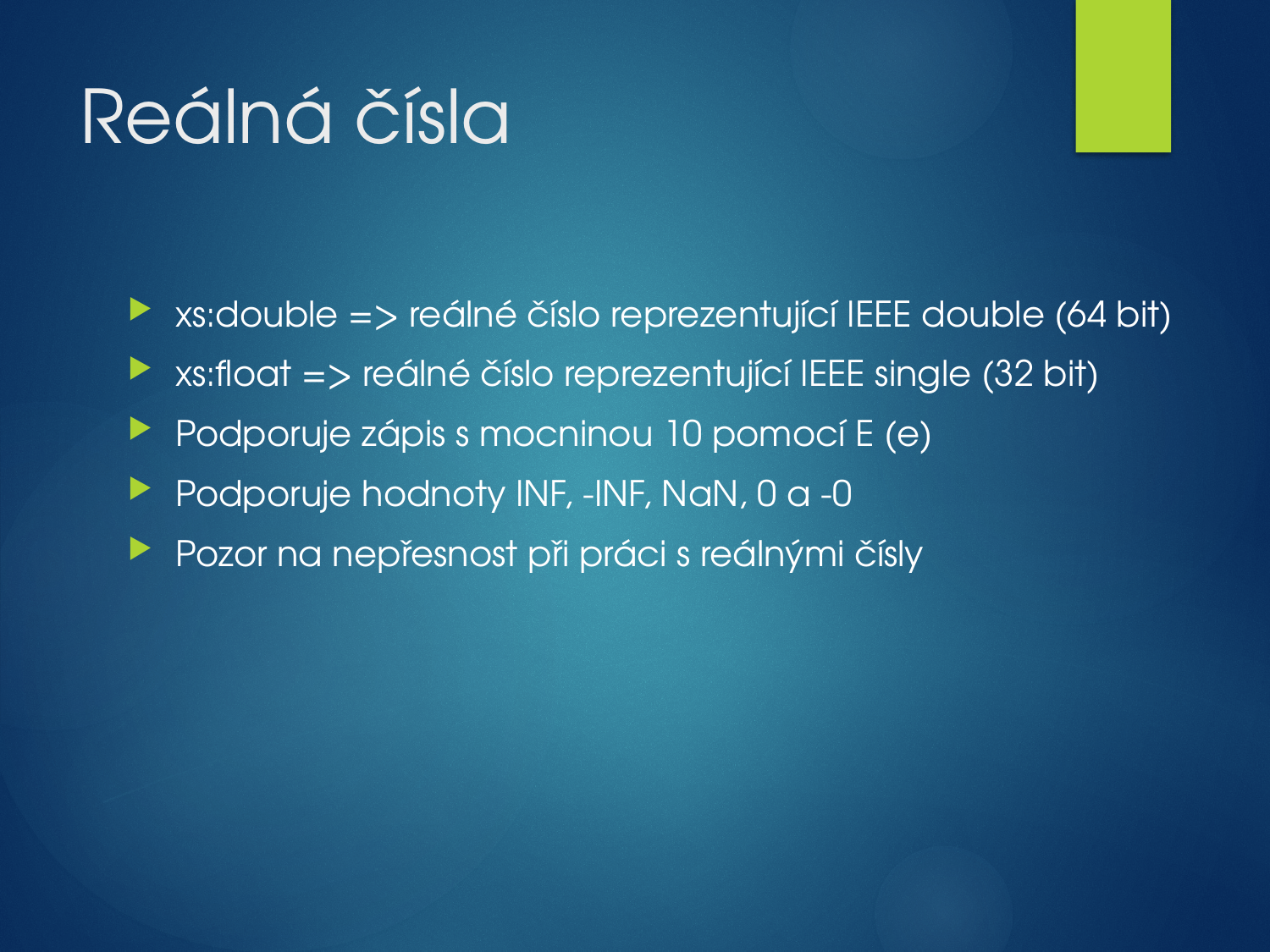

# Reálná čísla
xs:double => reálné číslo reprezentující IEEE double (64 bit)
xs:float => reálné číslo reprezentující IEEE single (32 bit)
Podporuje zápis s mocninou 10 pomocí E (e)
Podporuje hodnoty INF, -INF, NaN, 0 a -0
Pozor na nepřesnost při práci s reálnými čísly